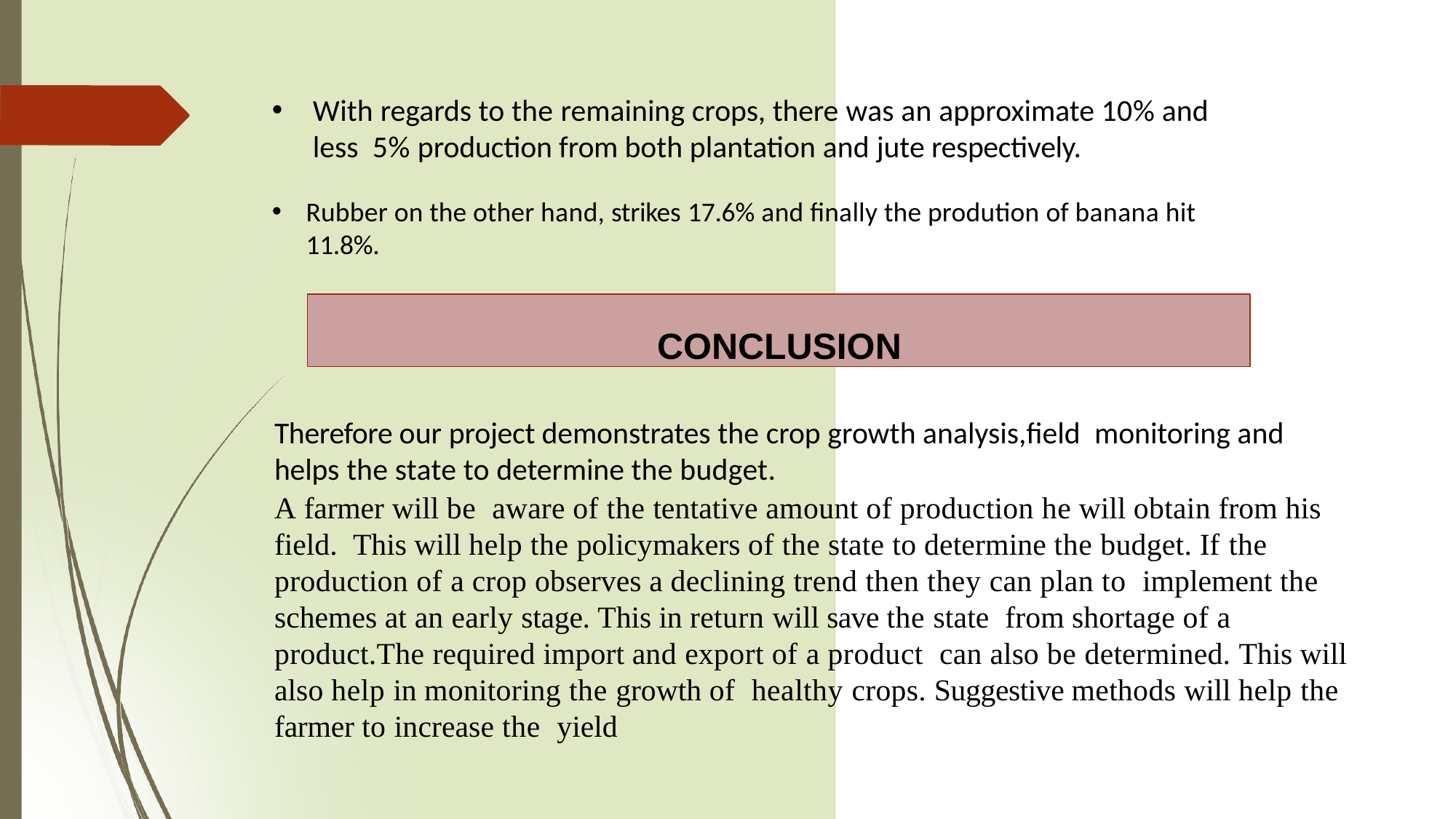

With regards to the remaining crops, there was an approximate 10% and less  5% production from both plantation and jute respectively.

Rubber on the other hand, strikes 17.6% and finally the prodution of banana hit 11.8%.
CONCLUSION
Therefore our project demonstrates the crop growth analysis,field  monitoring and helps the state to determine the budget.
A farmer will be  aware of the tentative amount of production he will obtain from his field.  This will help the policymakers of the state to determine the budget. If the  production of a crop observes a declining trend then they can plan to  implement the schemes at an early stage. This in return will save the state  from shortage of a product.The required import and export of a product  can also be determined. This will also help in monitoring the growth of  healthy crops. Suggestive methods will help the farmer to increase the  yield